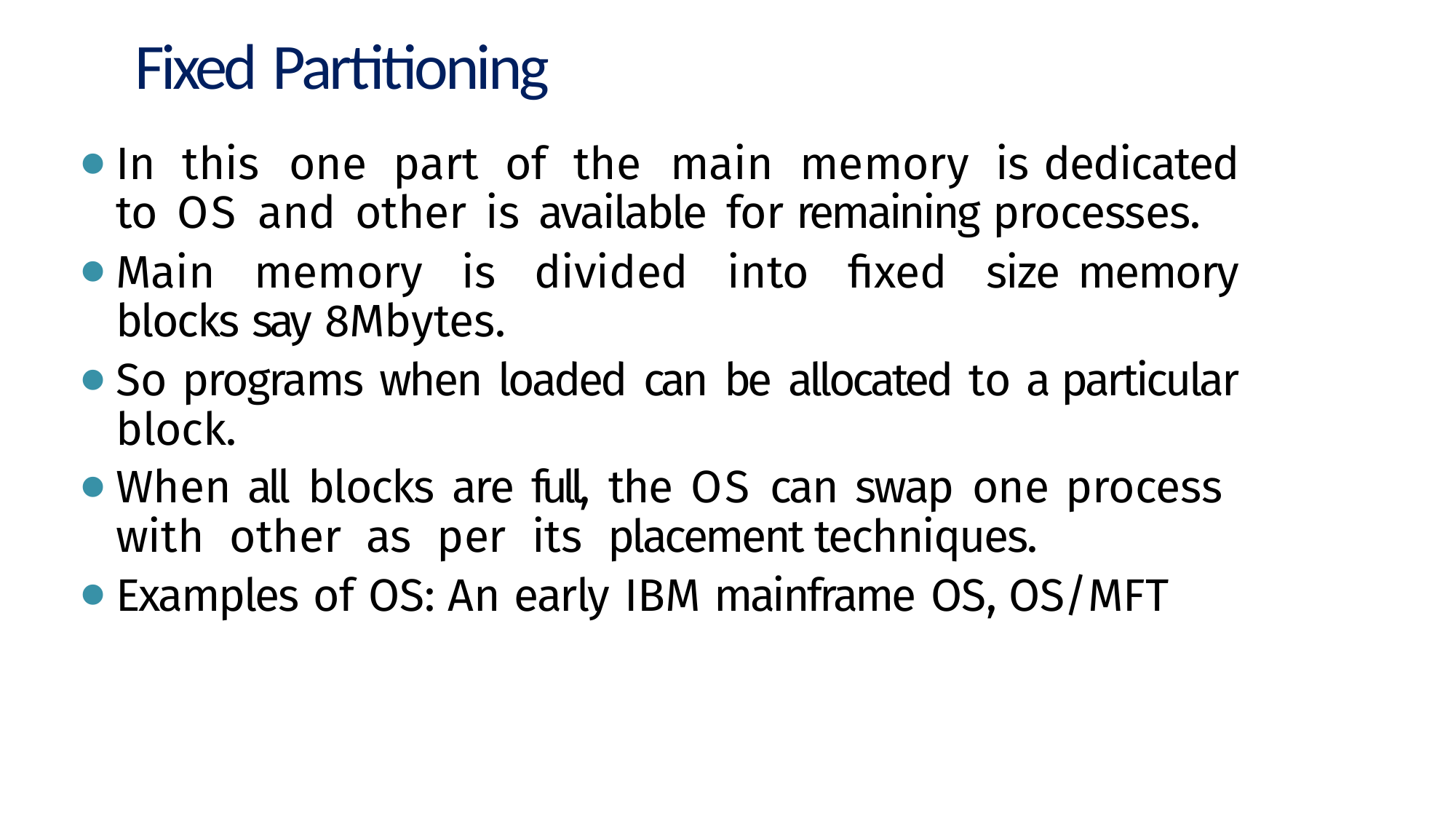

# Fixed Partitioning
In this  one part of the  main memory is dedicated to OS and other is available for remaining processes.
Main  memory  is  divided  into  fixed  size memory blocks say 8Mbytes.
So programs when loaded can be allocated to a particular block.
When all blocks are full, the OS can swap one process  with  other  as  per  its  placement techniques.
Examples of OS: An early IBM mainframe OS, OS/MFT